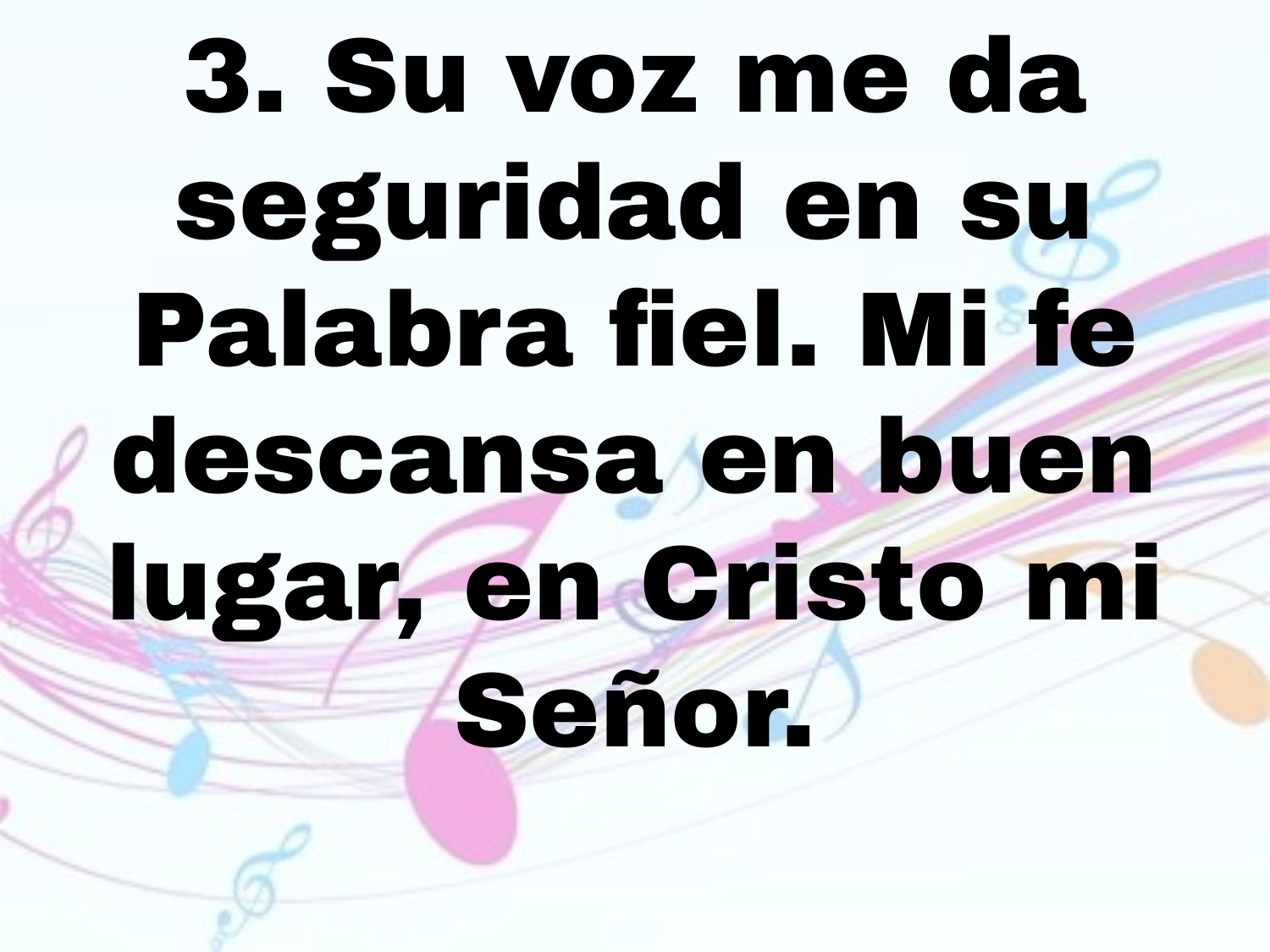

3. Su voz me da seguridad en su Palabra fiel. Mi fe descansa en buen lugar, en Cristo mi Señor.